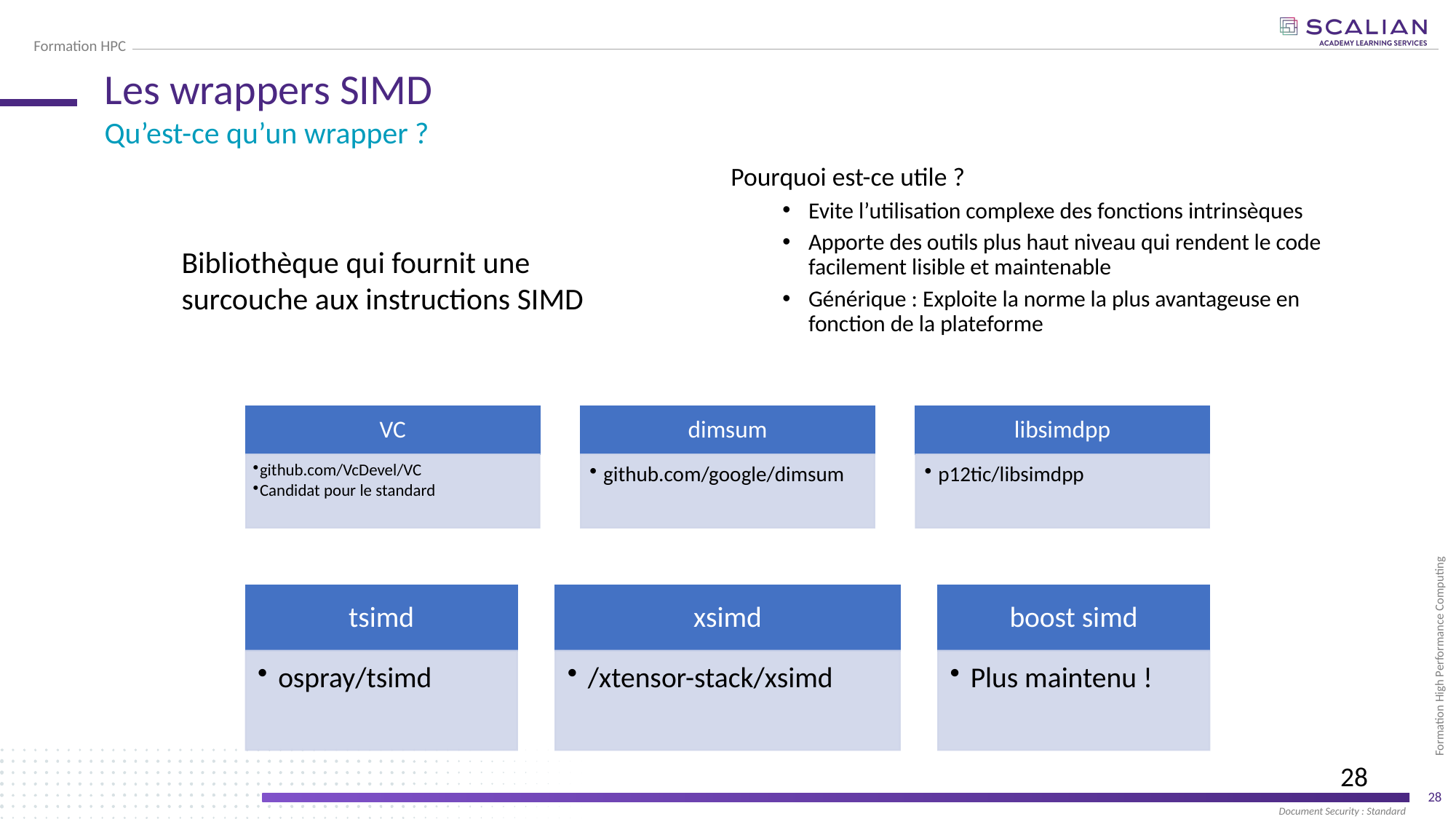

# Les wrappers SIMD
Qu’est-ce qu’un wrapper ?
Pourquoi est-ce utile ?
Evite l’utilisation complexe des fonctions intrinsèques
Apporte des outils plus haut niveau qui rendent le code facilement lisible et maintenable
Générique : Exploite la norme la plus avantageuse en fonction de la plateforme

Bibliothèque qui fournit une surcouche aux instructions SIMD
VC
github.com/VcDevel/VC
Candidat pour le standard
dimsum
github.com/google/dimsum
libsimdpp
p12tic/libsimdpp
tsimd
ospray/tsimd
xsimd
/xtensor-stack/xsimd
boost simd
Plus maintenu !
28